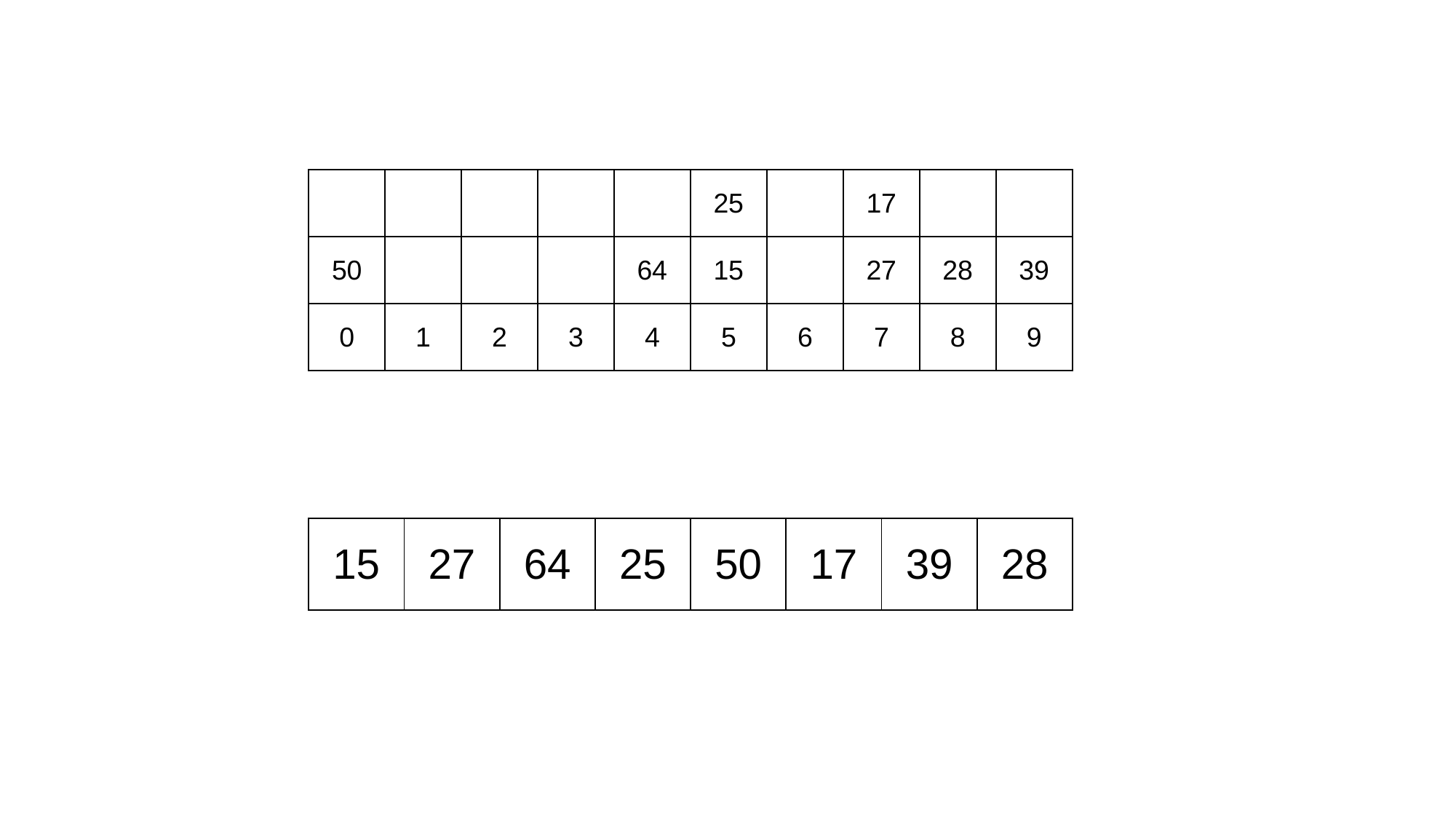

|  |  |  |  |  | 25 |  | 17 |  |  |
| --- | --- | --- | --- | --- | --- | --- | --- | --- | --- |
| 50 |  |  |  | 64 | 15 |  | 27 | 28 | 39 |
| 0 | 1 | 2 | 3 | 4 | 5 | 6 | 7 | 8 | 9 |
| 15 | 27 | 64 | 25 | 50 | 17 | 39 | 28 |
| --- | --- | --- | --- | --- | --- | --- | --- |